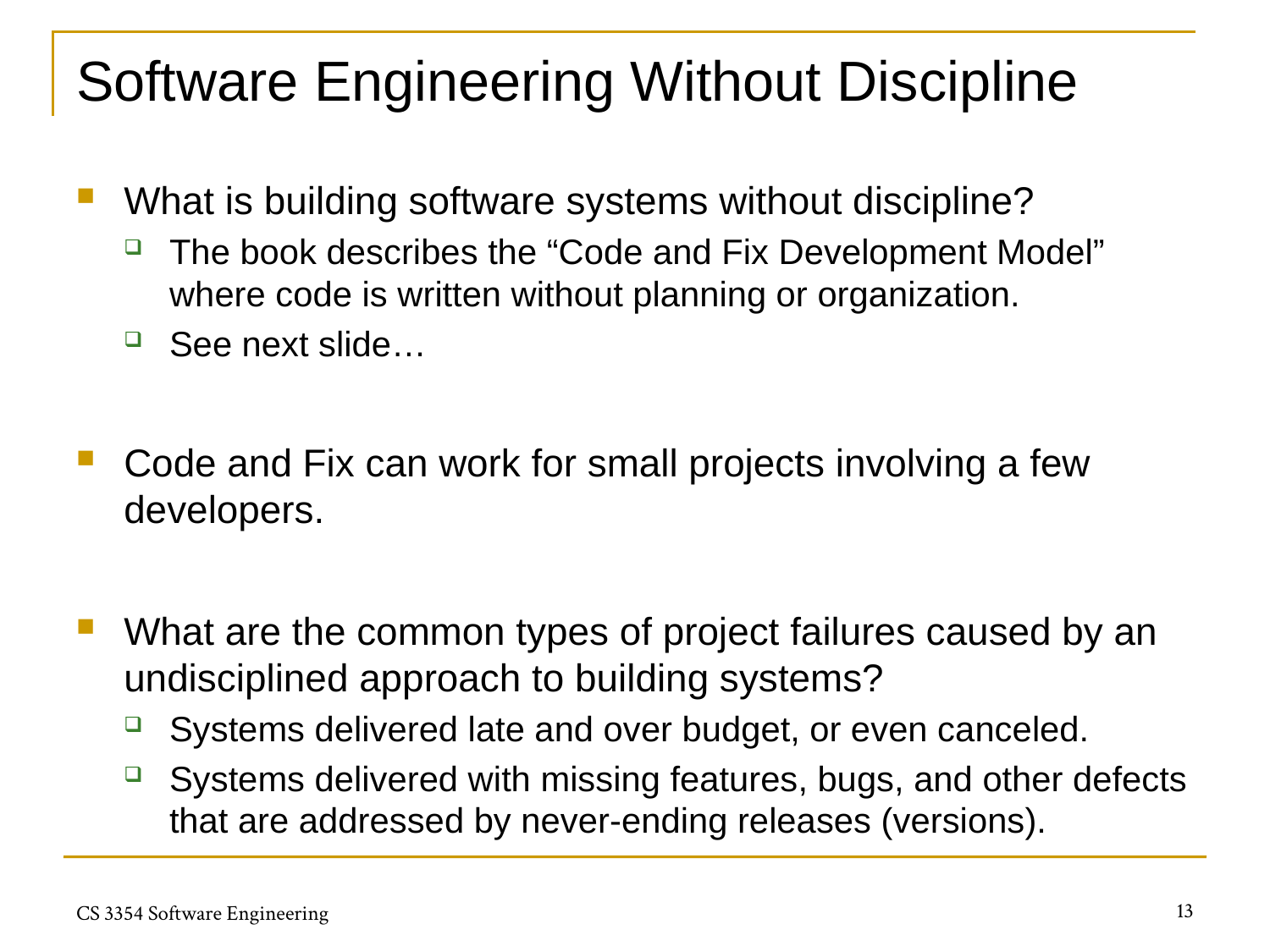

# Software Engineering Without Discipline
What is building software systems without discipline?
The book describes the “Code and Fix Development Model” where code is written without planning or organization.
See next slide…

Code and Fix can work for small projects involving a few developers.

What are the common types of project failures caused by an undisciplined approach to building systems?
Systems delivered late and over budget, or even canceled.
Systems delivered with missing features, bugs, and other defects that are addressed by never-ending releases (versions).

13
CS 3354 Software Engineering